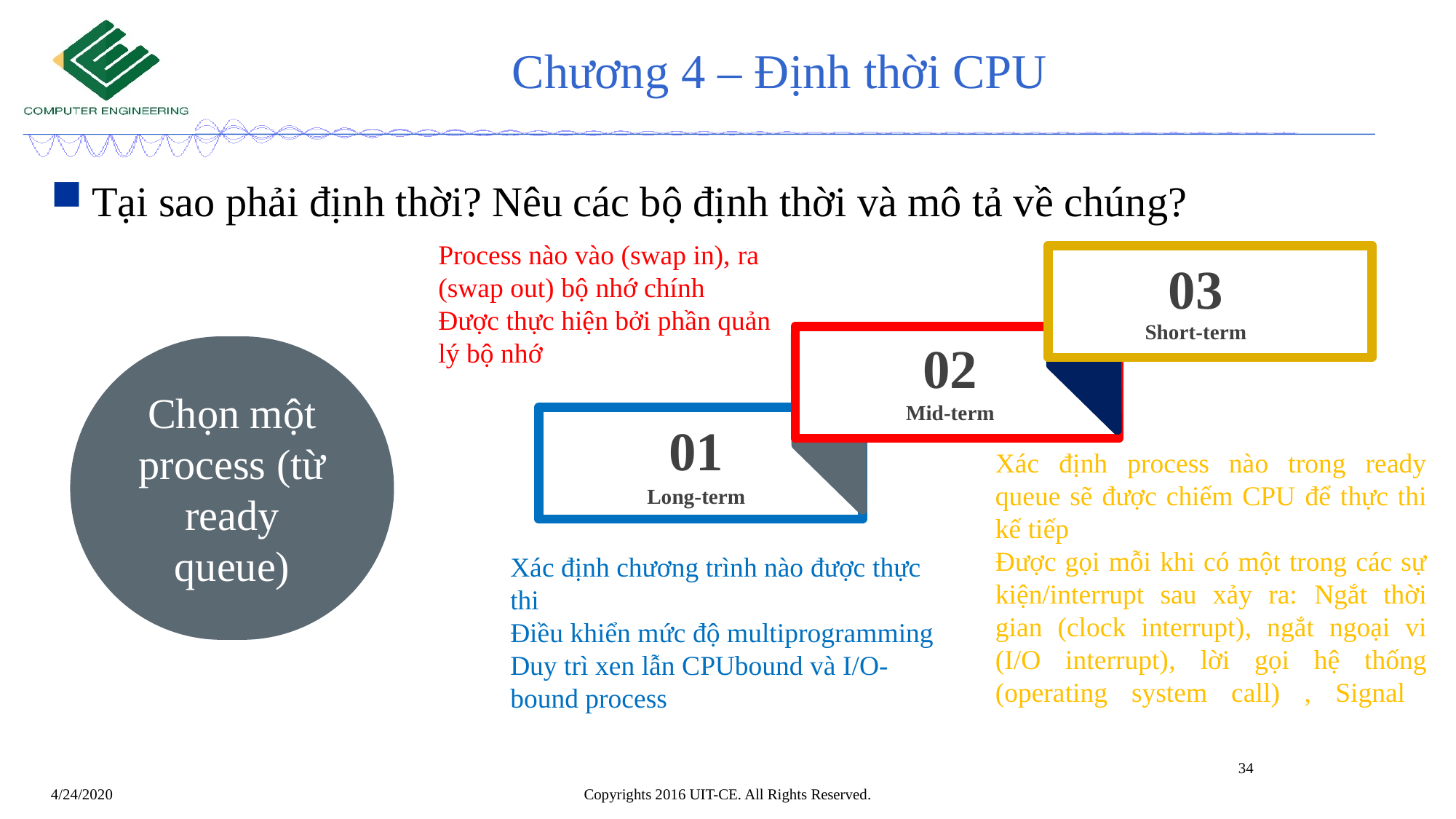

# Chương 4 – Định thời CPU
Tại sao phải định thời? Nêu các bộ định thời và mô tả về chúng?
Process nào vào (swap in), ra (swap out) bộ nhớ chính
Được thực hiện bởi phần quản lý bộ nhớ

03
Short-term
02
Chọn một process (từ ready queue)
Mid-term
01
Xác định process nào trong ready queue sẽ được chiếm CPU để thực thi kế tiếp
Được gọi mỗi khi có một trong các sự kiện/interrupt sau xảy ra: Ngắt thời gian (clock interrupt), ngắt ngoại vi (I/O interrupt), lời gọi hệ thống (operating system call) , Signal
Long-term
Xác định chương trình nào được thực thi
Điều khiển mức độ multiprogramming
Duy trì xen lẫn CPUbound và I/O-bound process
34
Copyrights 2016 UIT-CE. All Rights Reserved.
4/24/2020